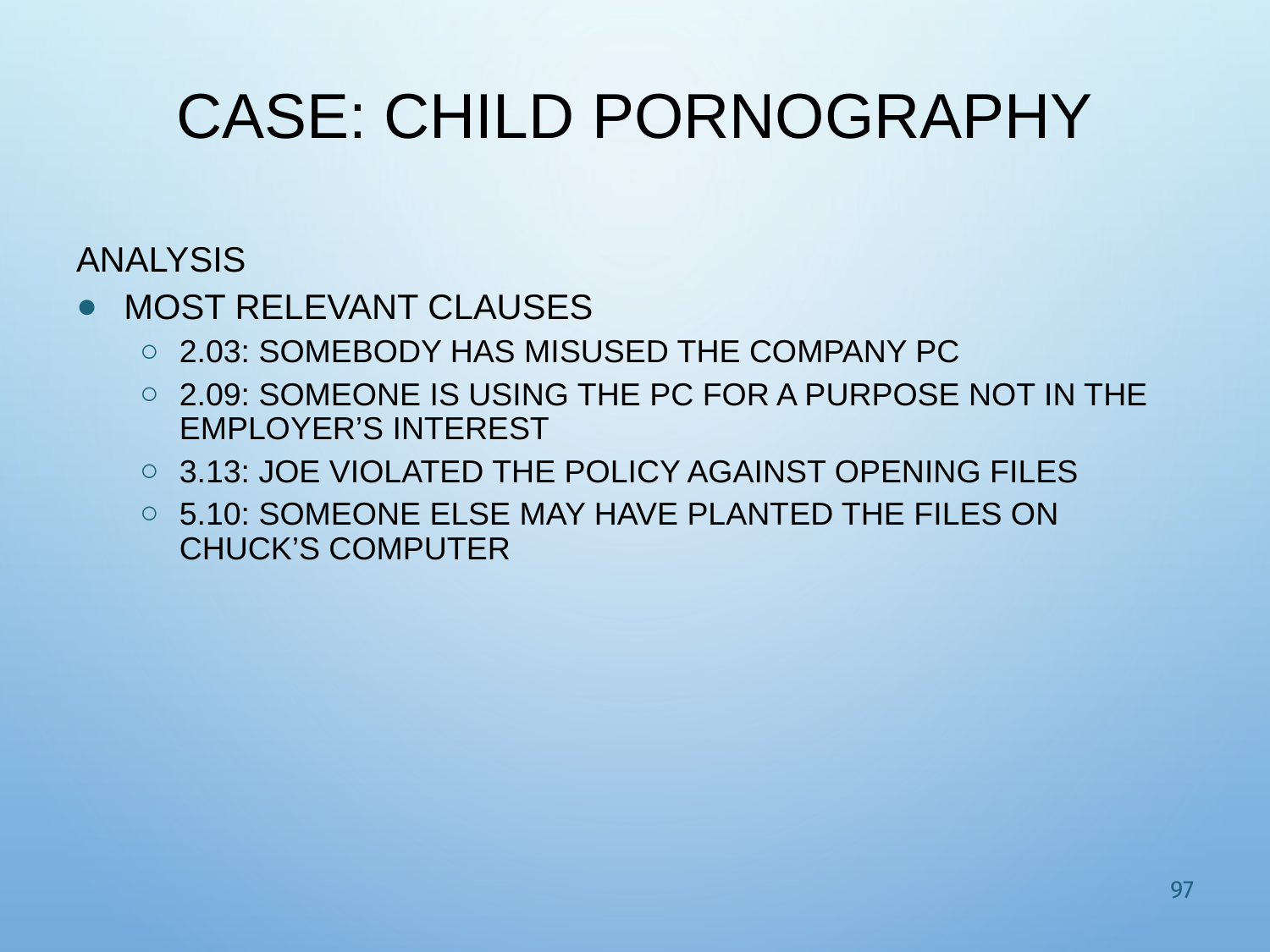

# Case: Child Pornography
Analysis
Most relevant clauses
2.03: Somebody has misused the company PC
2.09: Someone is using the PC for a purpose not in the employer’s interest
3.13: Joe violated the policy against opening files
5.10: Someone else may have planted the files on Chuck’s computer
97